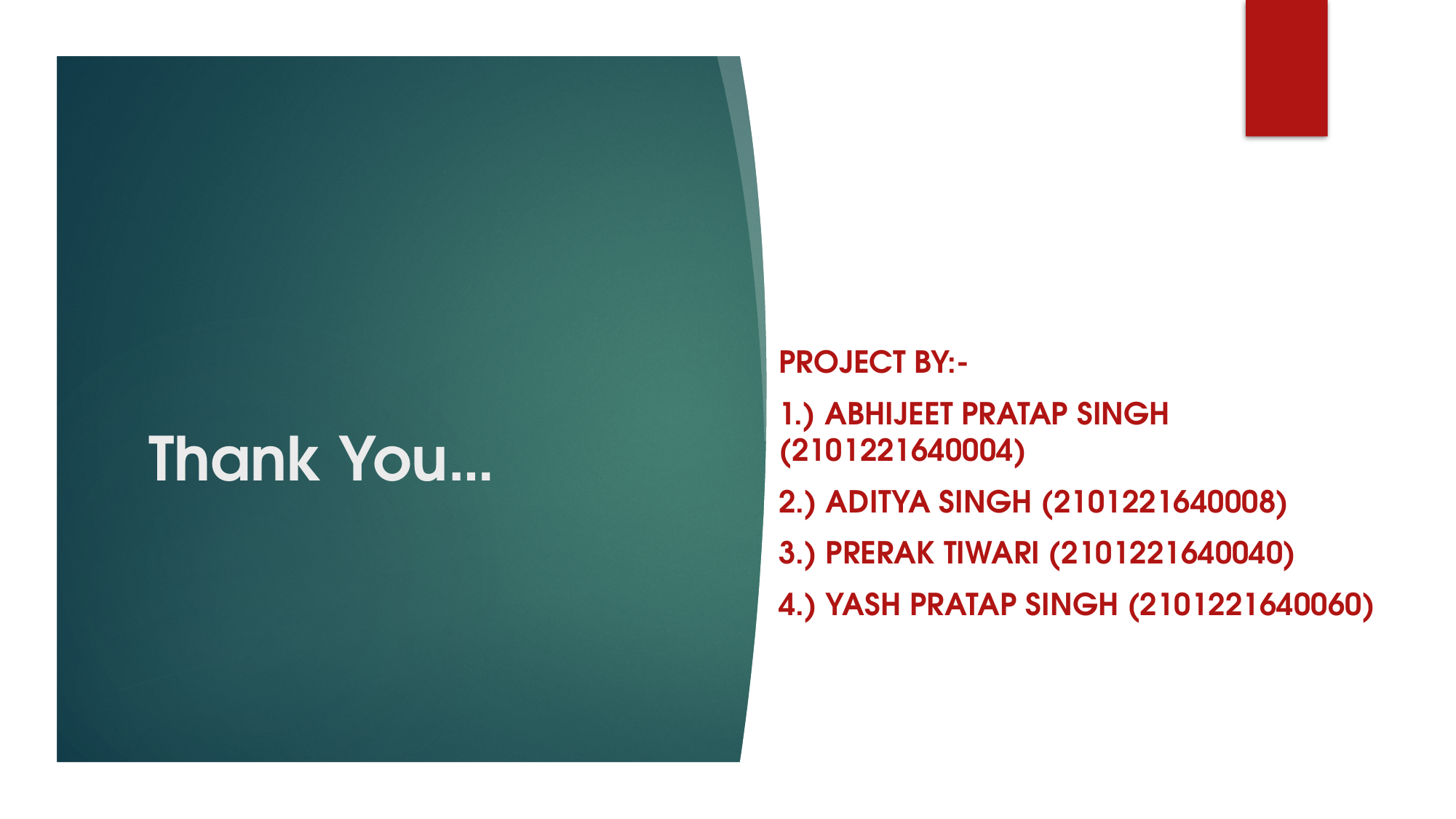

Project by:-
1.) Abhijeet Pratap Singh (2101221640004)
2.) Aditya singh (2101221640008)
3.) prerak Tiwari (2101221640040)
4.) Yash Pratap singh (2101221640060)
# Thank You…